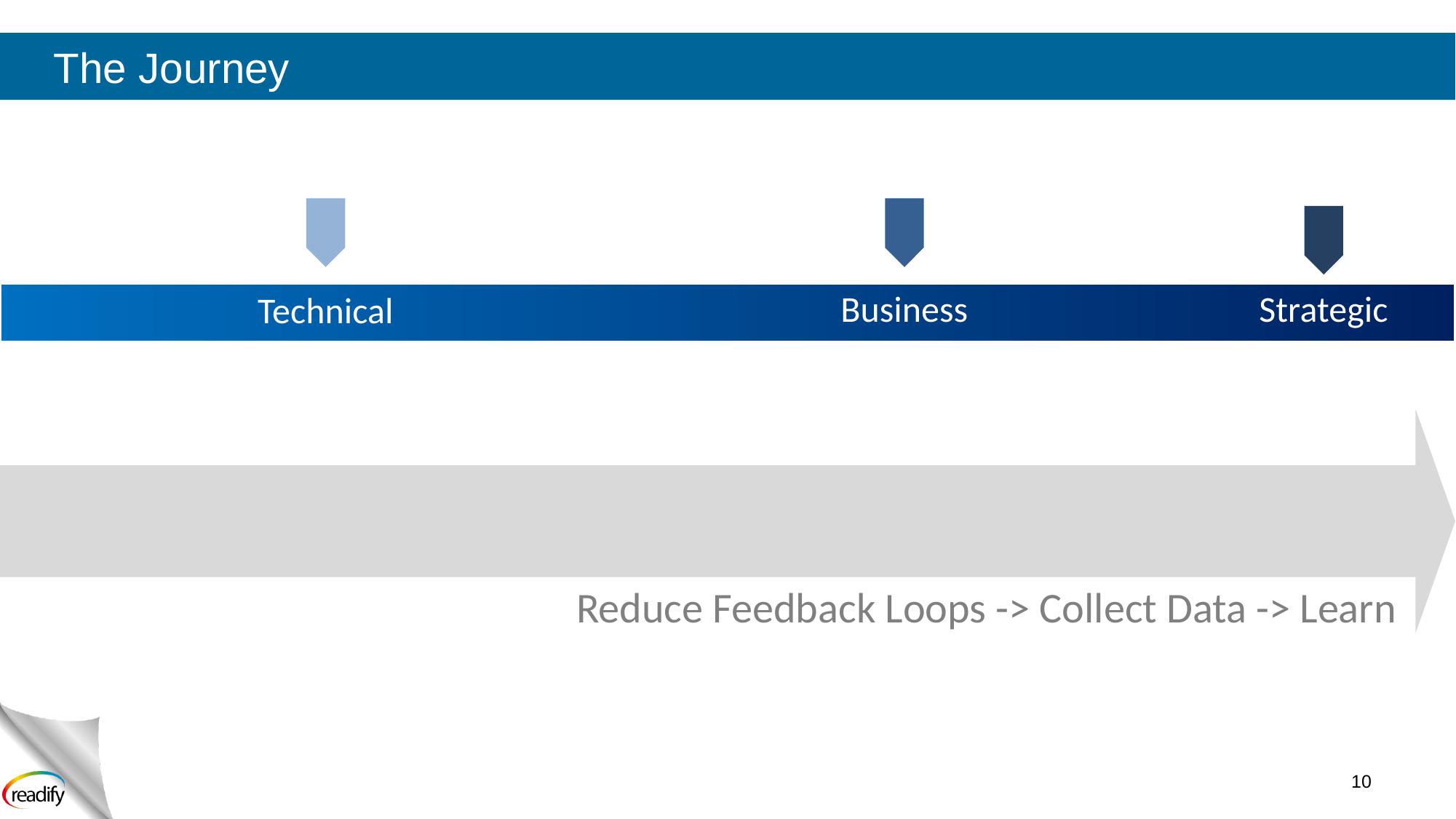

# The Journey

Business
Strategic
Technical

Reduce Feedback Loops -> Collect Data -> Learn
10